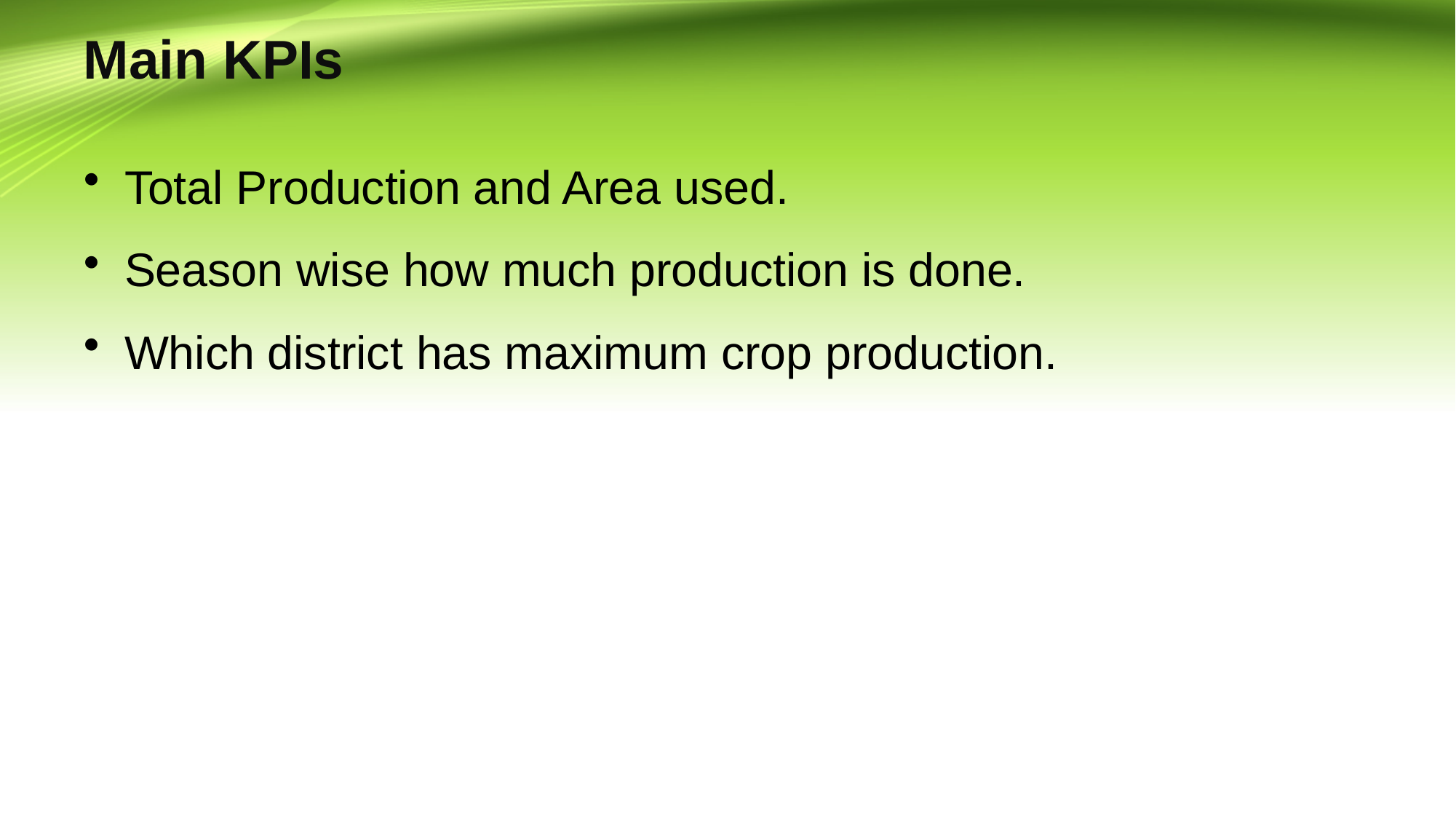

# Main KPIs
Total Production and Area used.
Season wise how much production is done.
Which district has maximum crop production.